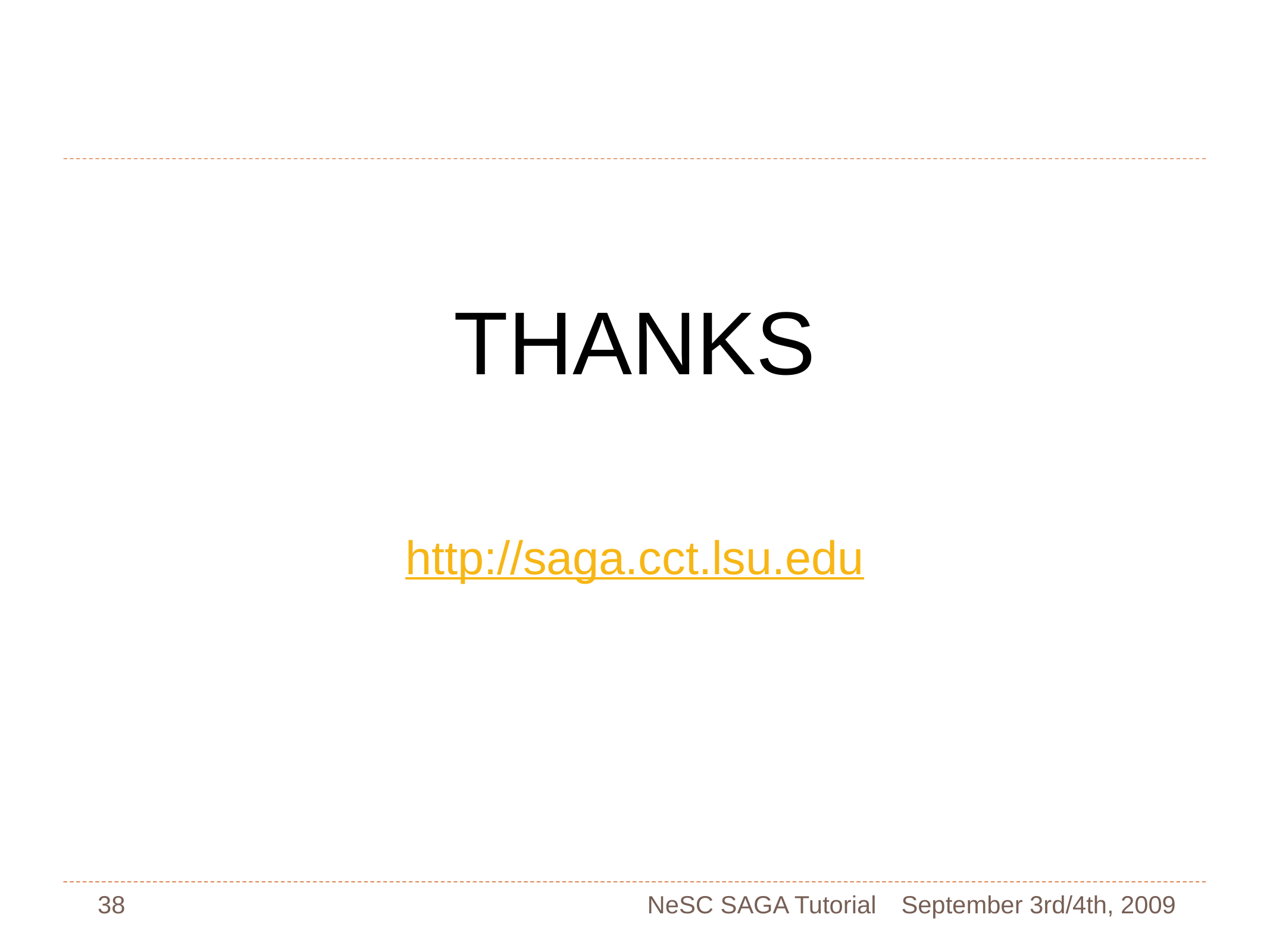

THANKS

http://saga.cct.lsu.edu
38
NeSC SAGA Tutorial
September 3rd/4th, 2009